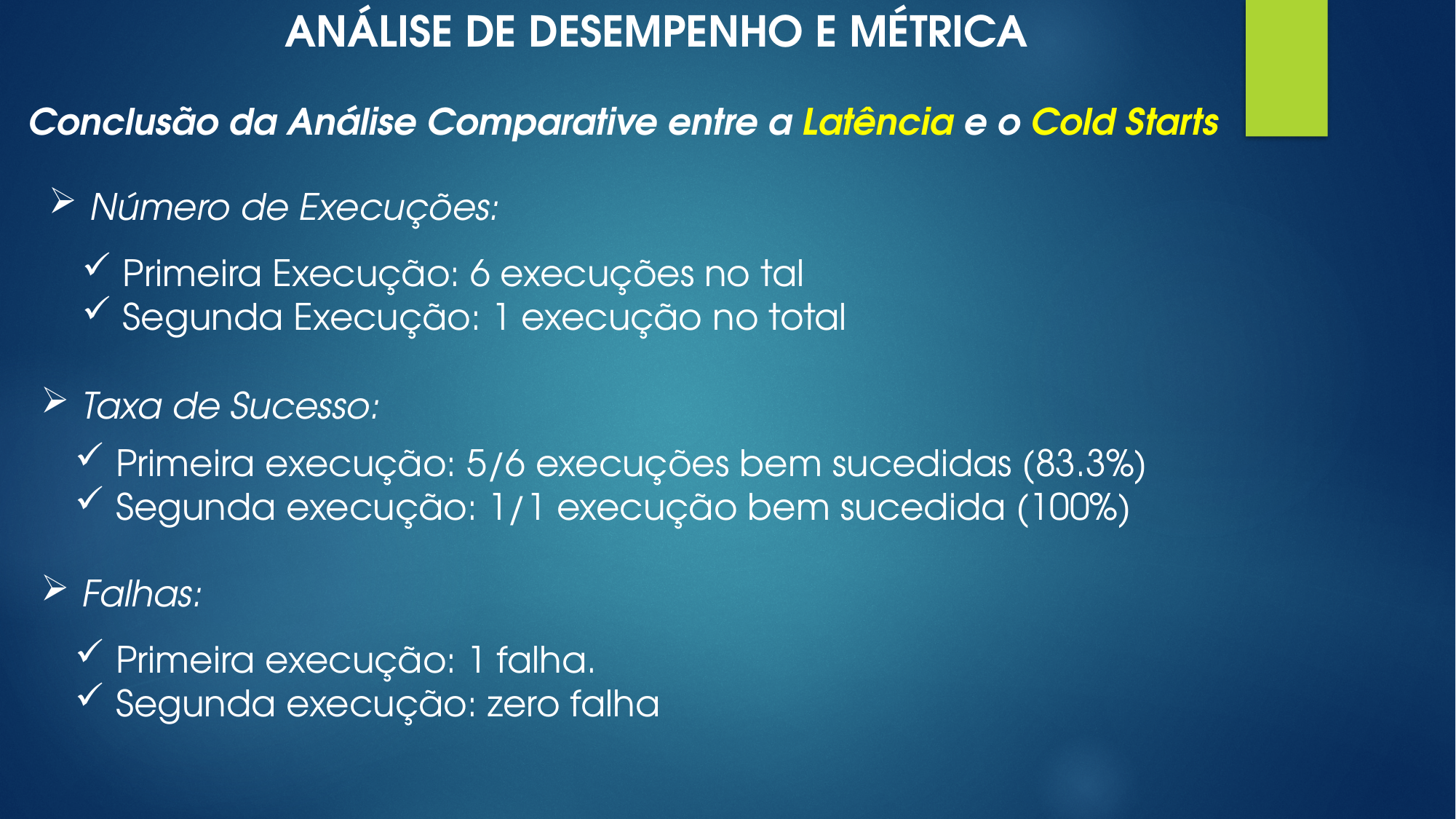

análise de desempenho e métrica
Conclusão da Análise Comparative entre a Latência e o Cold Starts
Número de Execuções:
Primeira Execução: 6 execuções no tal
Segunda Execução: 1 execução no total
Taxa de Sucesso:
Primeira execução: 5/6 execuções bem sucedidas (83.3%)
Segunda execução: 1/1 execução bem sucedida (100%)
Falhas:
Primeira execução: 1 falha.
Segunda execução: zero falha